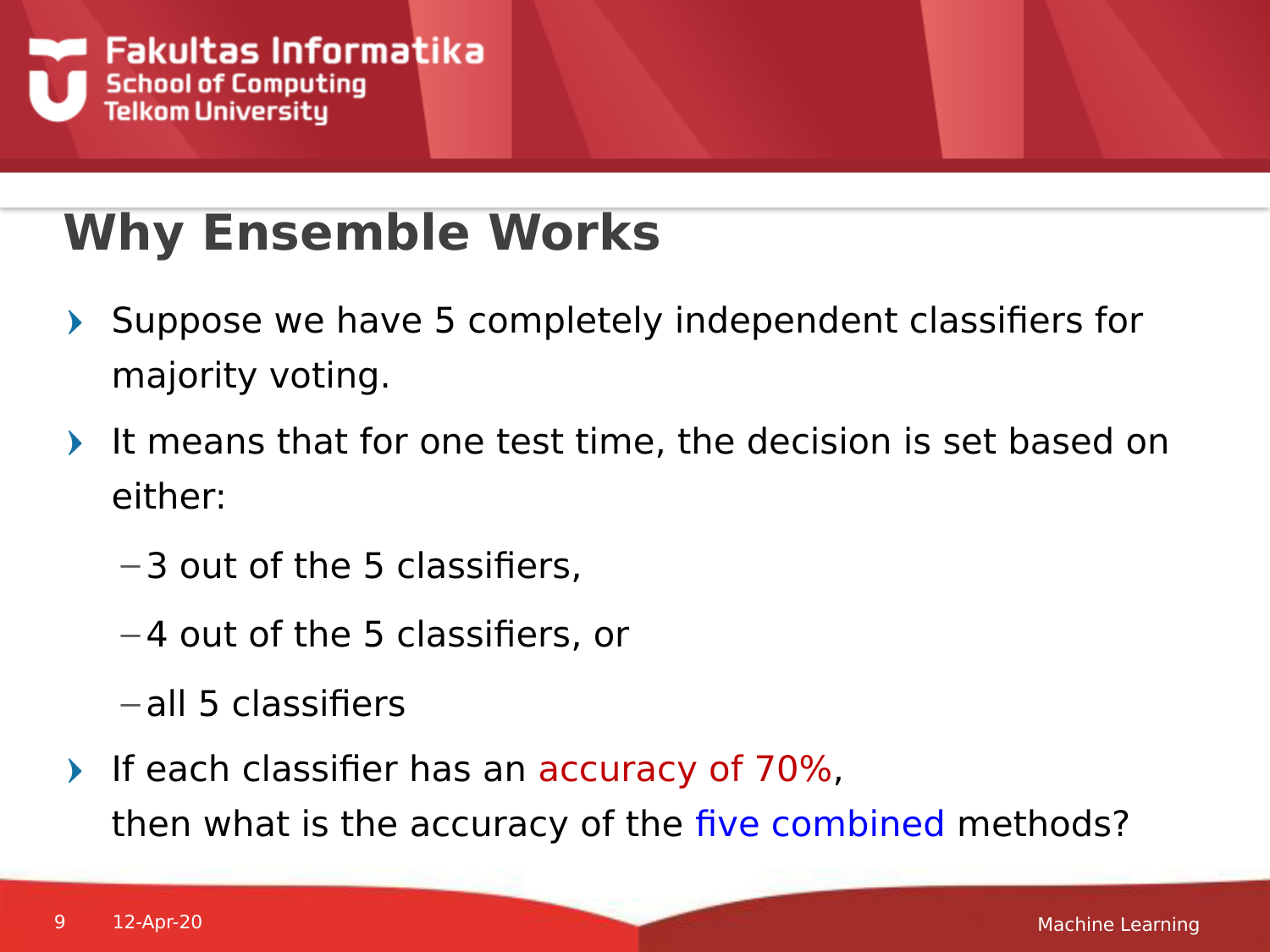

# Why Ensemble Works
Suppose we have 5 completely independent classifiers for majority voting.
It means that for one test time, the decision is set based on either:
3 out of the 5 classifiers,
4 out of the 5 classifiers, or
all 5 classifiers
If each classifier has an accuracy of 70%,
then what is the accuracy of the five combined methods?
Machine Learning
9
12-Apr-20